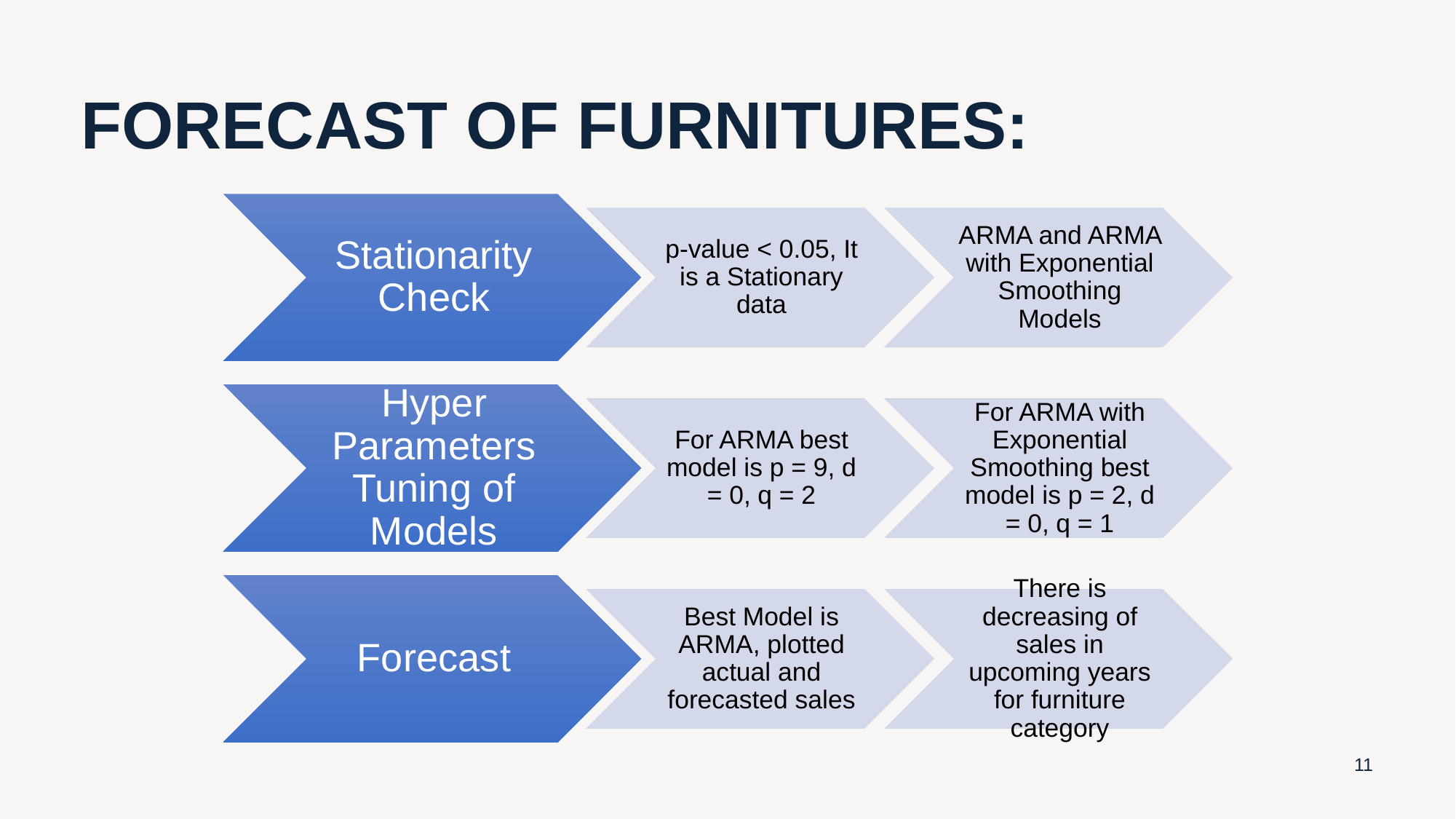

# FORECAST OF FURNITURES:
Stationarity Check
p-value < 0.05, It is a Stationary data
ARMA and ARMA with Exponential Smoothing Models
Hyper Parameters Tuning of Models
For ARMA best model is p = 9, d = 0, q = 2
For ARMA with Exponential Smoothing best model is p = 2, d = 0, q = 1
Forecast
Best Model is ARMA, plotted actual and forecasted sales
There is decreasing of sales in upcoming years for furniture category
11